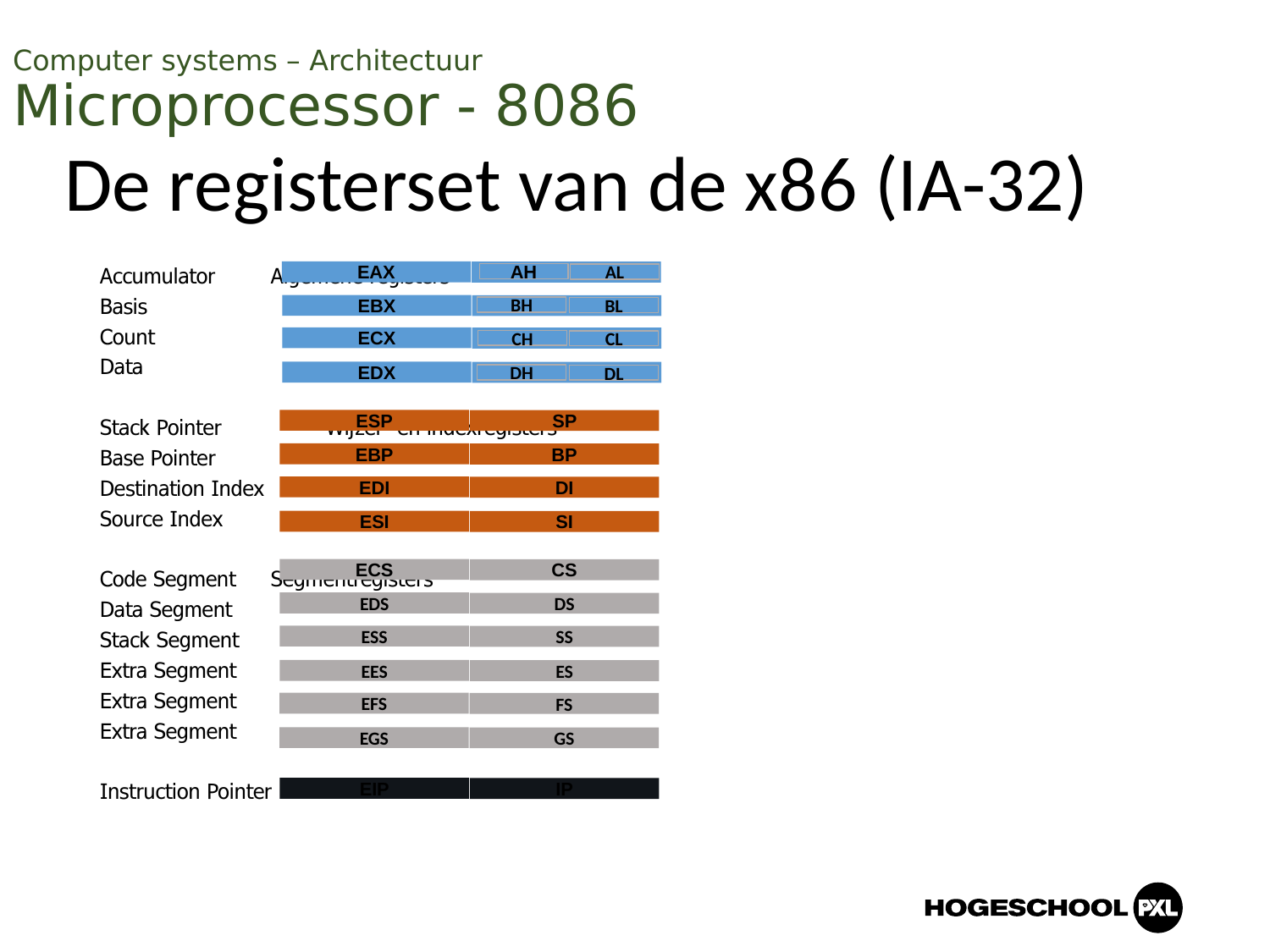

Computer systems – Architectuur
Microprocessor - 8086
# De registerset van de x86 (IA-32)
Accumulator					   Algemene registers
Basis
Count
Data

Stack Pointer				 	   Wijzer- en indexregisters
Base Pointer
Destination Index
Source Index

Code Segment					   Segmentregisters
Data Segment
Stack Segment
Extra Segment
Extra Segment
Extra Segment

Instruction Pointer

EAX

AH
AL
EBX

BH
BL
ECX

CH
CL
EDX

DH
DL
ESP
SP
EBP
BP
EDI
DI
ESI
SI
ECS
CS
EDS
DS
ESS
SS
EES
ES
EFS
FS
EGS
GS
EIP
IP